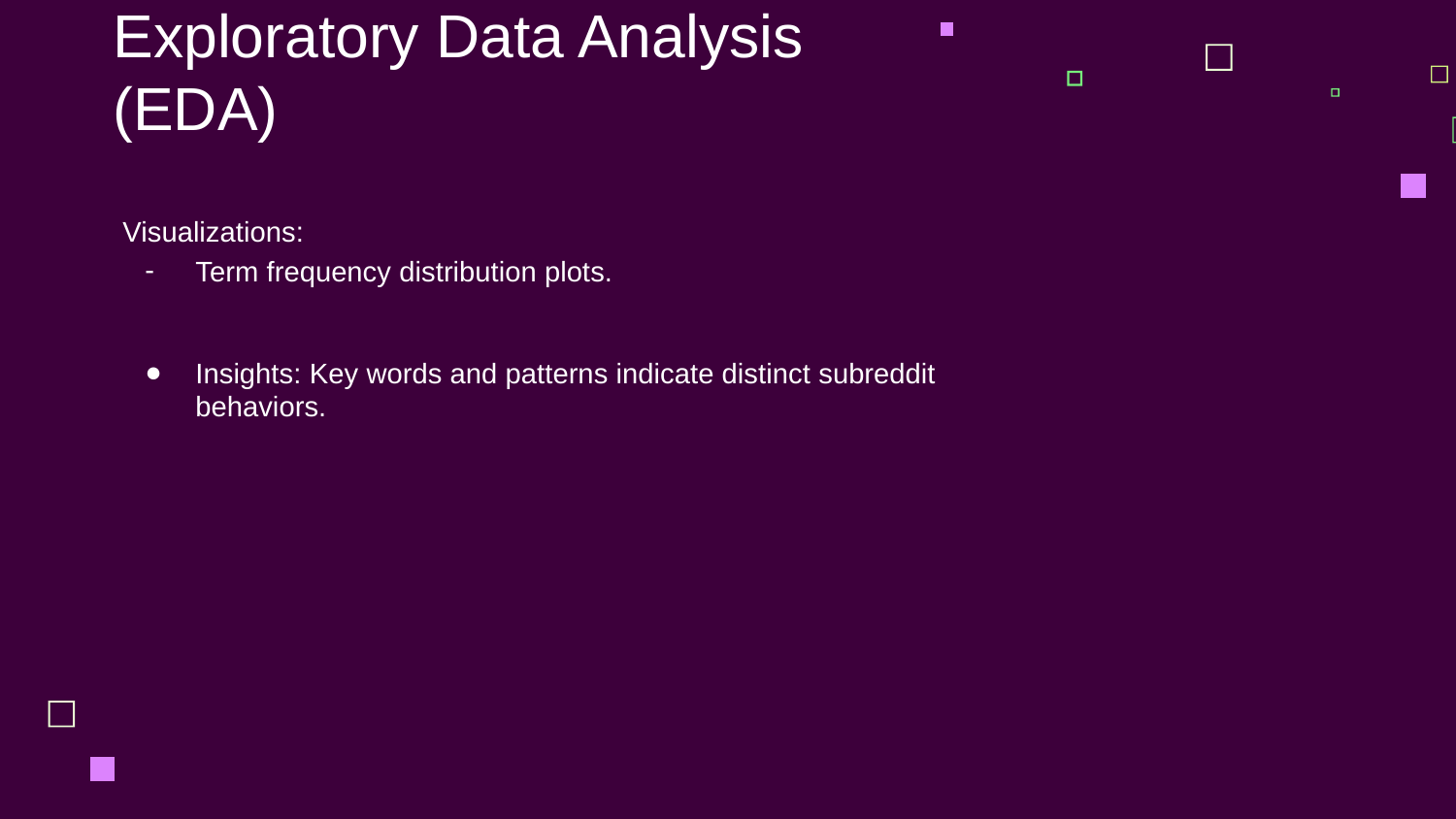

# Exploratory Data Analysis (EDA)
Visualizations:
Term frequency distribution plots.

Insights: Key words and patterns indicate distinct subreddit behaviors.